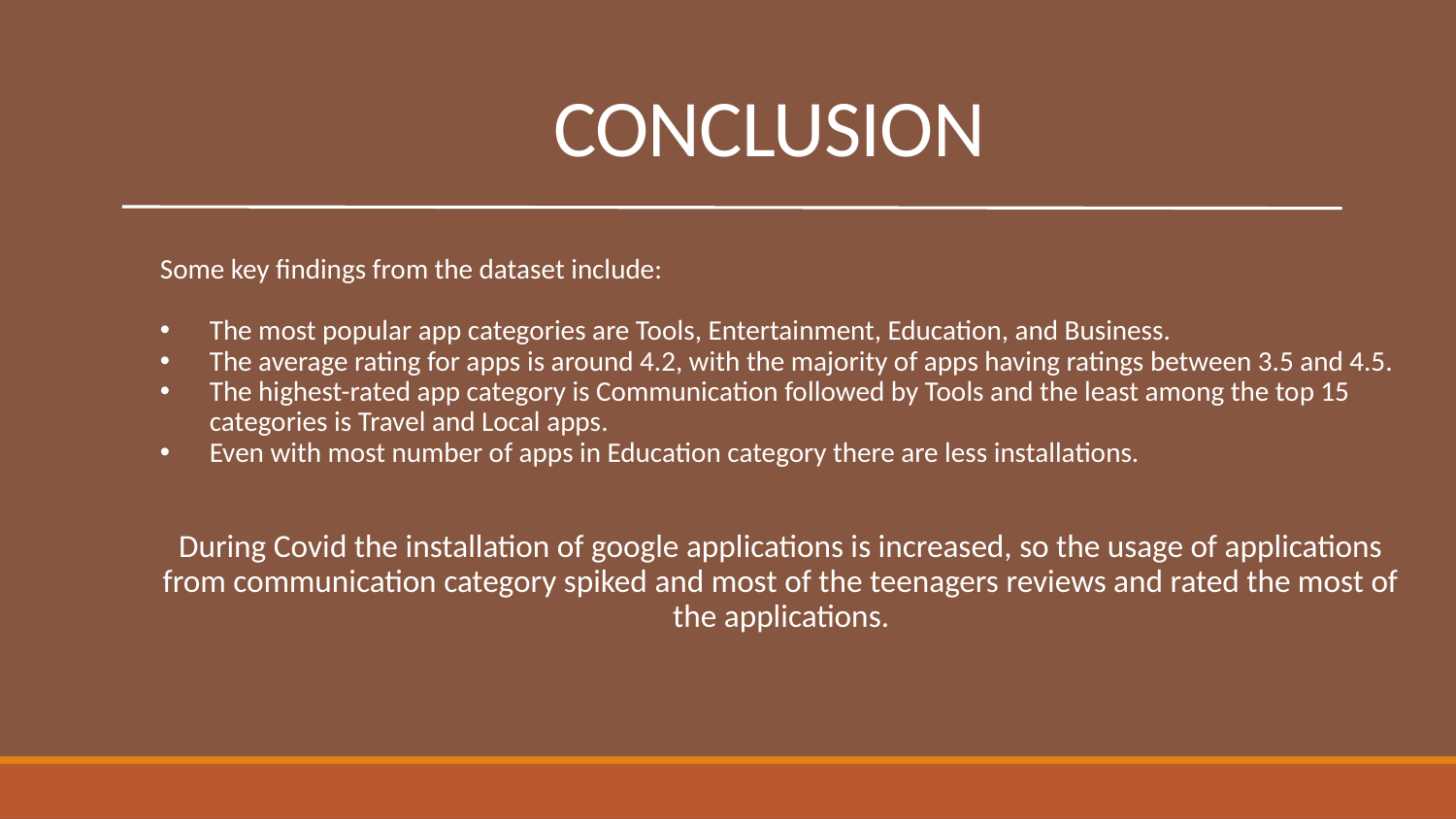

# CONCLUSION
Some key findings from the dataset include:

The most popular app categories are Tools, Entertainment, Education, and Business.
The average rating for apps is around 4.2, with the majority of apps having ratings between 3.5 and 4.5.
The highest-rated app category is Communication followed by Tools and the least among the top 15 categories is Travel and Local apps.
Even with most number of apps in Education category there are less installations.

During Covid the installation of google applications is increased, so the usage of applications from communication category spiked and most of the teenagers reviews and rated the most of the applications.